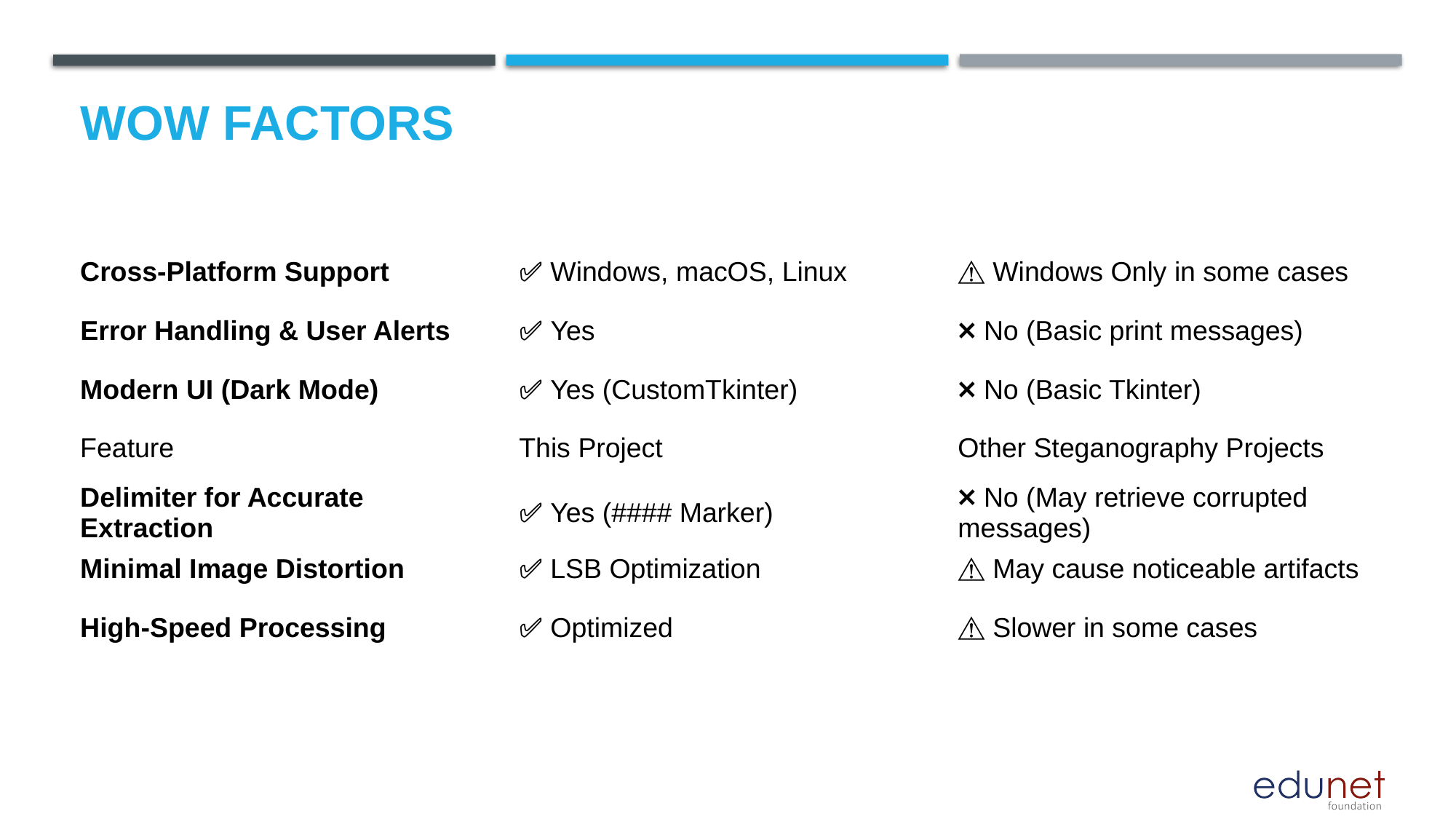

# Wow factors
| Cross-Platform Support | ✅ Windows, macOS, Linux | ⚠️ Windows Only in some cases |
| --- | --- | --- |
| Error Handling & User Alerts | ✅ Yes | ❌ No (Basic print messages) |
| --- | --- | --- |
| Modern UI (Dark Mode) | ✅ Yes (CustomTkinter) | ❌ No (Basic Tkinter) |
| --- | --- | --- |
| Feature | This Project | Other Steganography Projects |
| --- | --- | --- |
| Delimiter for Accurate Extraction | ✅ Yes (#### Marker) | ❌ No (May retrieve corrupted messages) |
| --- | --- | --- |
| Minimal Image Distortion | ✅ LSB Optimization | ⚠️ May cause noticeable artifacts |
| --- | --- | --- |
| High-Speed Processing | ✅ Optimized | ⚠️ Slower in some cases |
| --- | --- | --- |